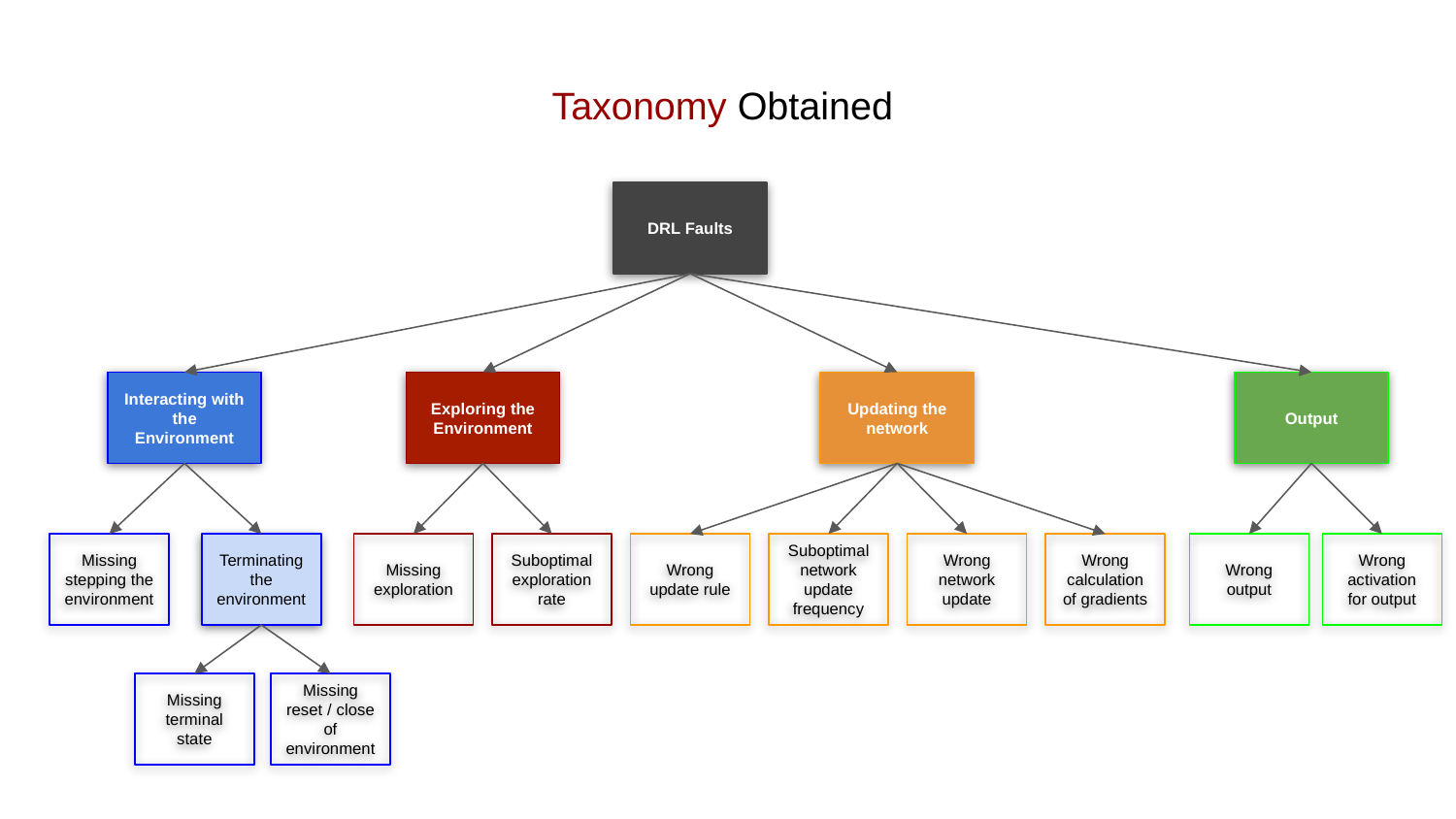

# Taxonomy Obtained

DRL Faults
Interacting with the Environment
Exploring the Environment
Updating the network
Output
Missing stepping the environment
Terminating the environment
Missing exploration
Suboptimal exploration rate
Wrong update rule
Suboptimal network update frequency
Wrong network update
Wrong calculation of gradients
Wrong output
Wrong activation for output
Missing terminal state
Missing reset / close of environment